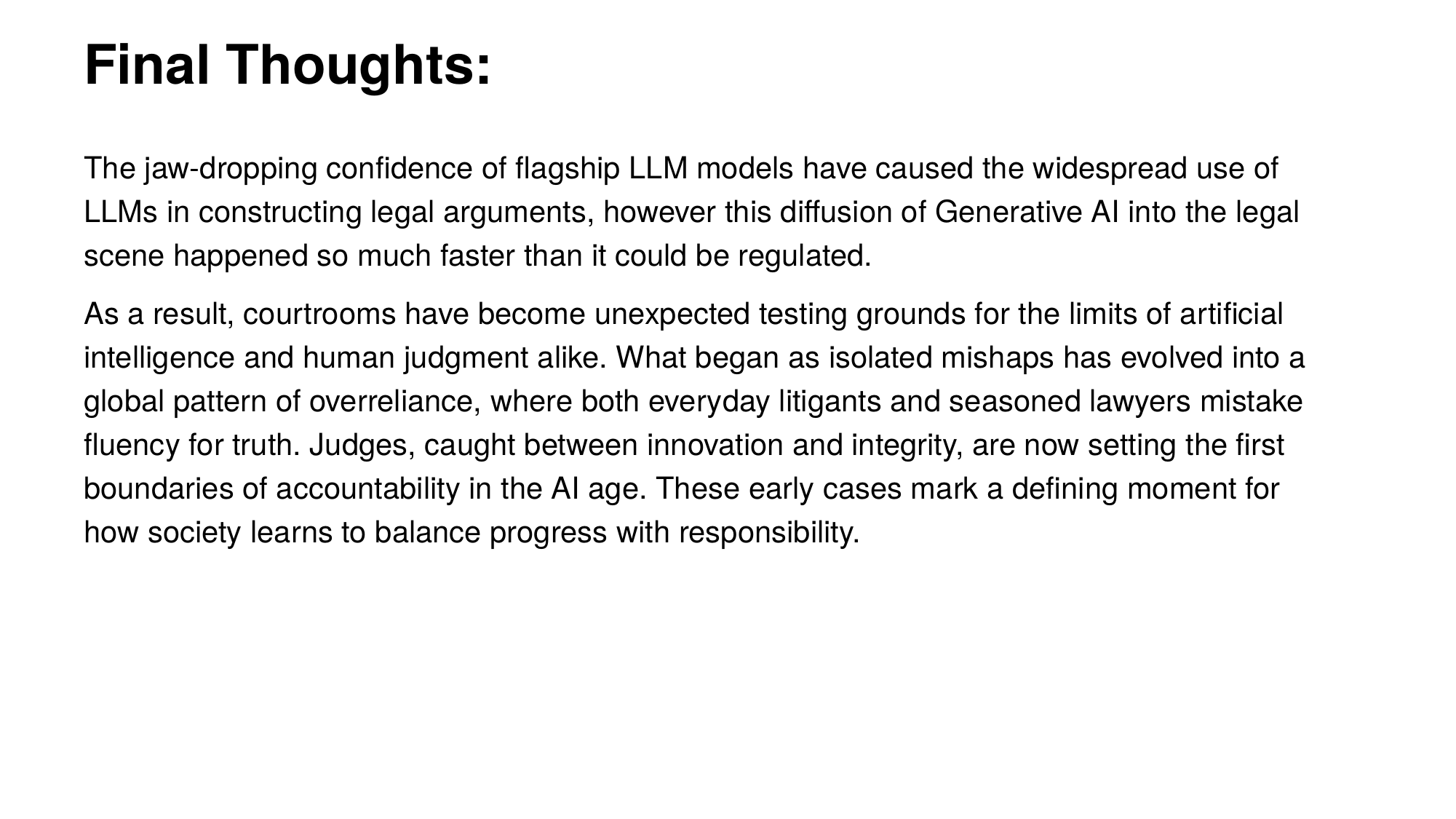

# Final Thoughts:
The jaw-dropping confidence of flagship LLM models have caused the widespread use of LLMs in constructing legal arguments, however this diffusion of Generative AI into the legal scene happened so much faster than it could be regulated.
As a result, courtrooms have become unexpected testing grounds for the limits of artificial intelligence and human judgment alike. What began as isolated mishaps has evolved into a global pattern of overreliance, where both everyday litigants and seasoned lawyers mistake fluency for truth. Judges, caught between innovation and integrity, are now setting the first boundaries of accountability in the AI age. These early cases mark a defining moment for how society learns to balance progress with responsibility.